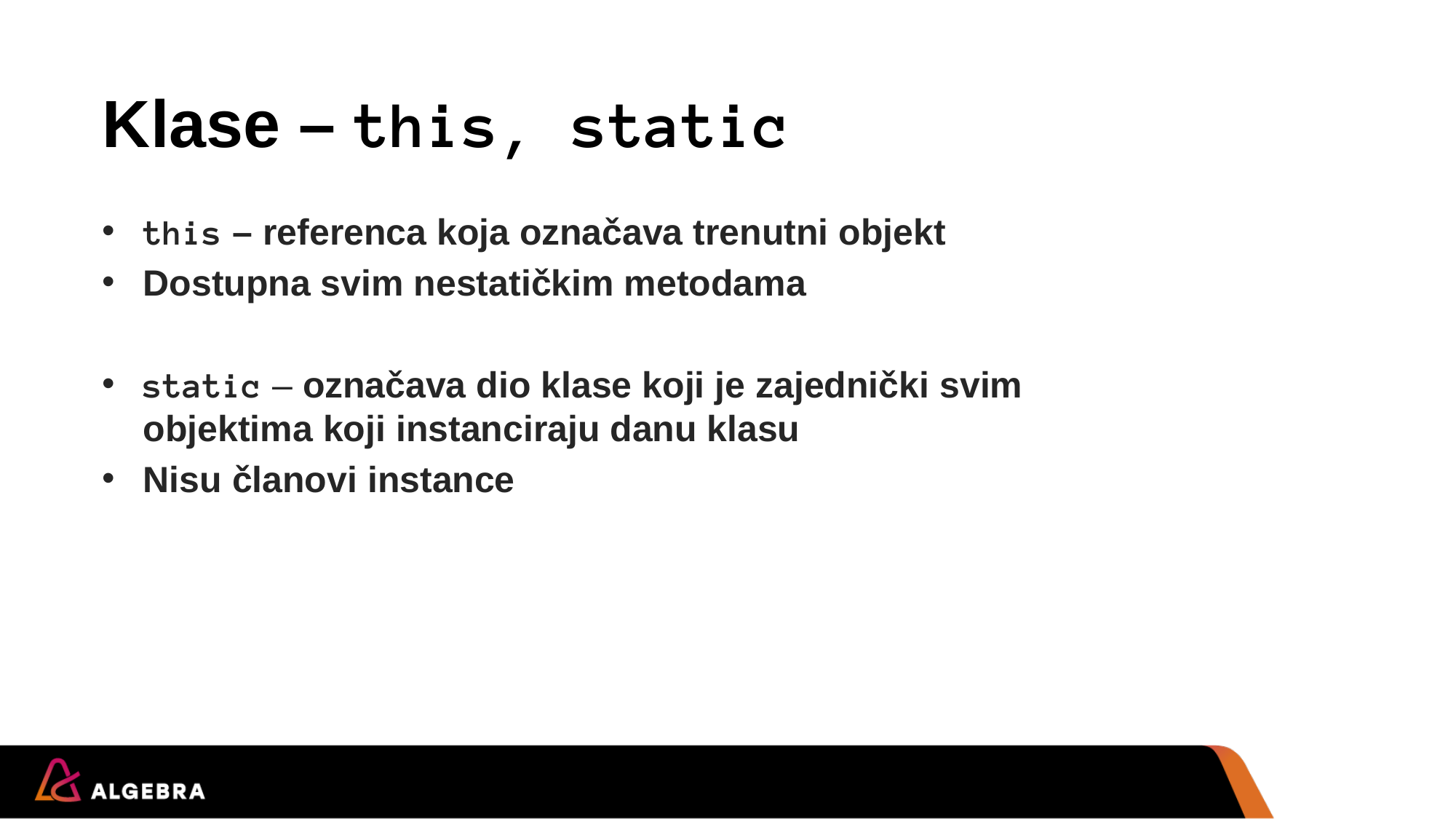

# Klase – this, static
this – referenca koja označava trenutni objekt
Dostupna svim nestatičkim metodama

static – označava dio klase koji je zajednički svim objektima koji instanciraju danu klasu
Nisu članovi instance